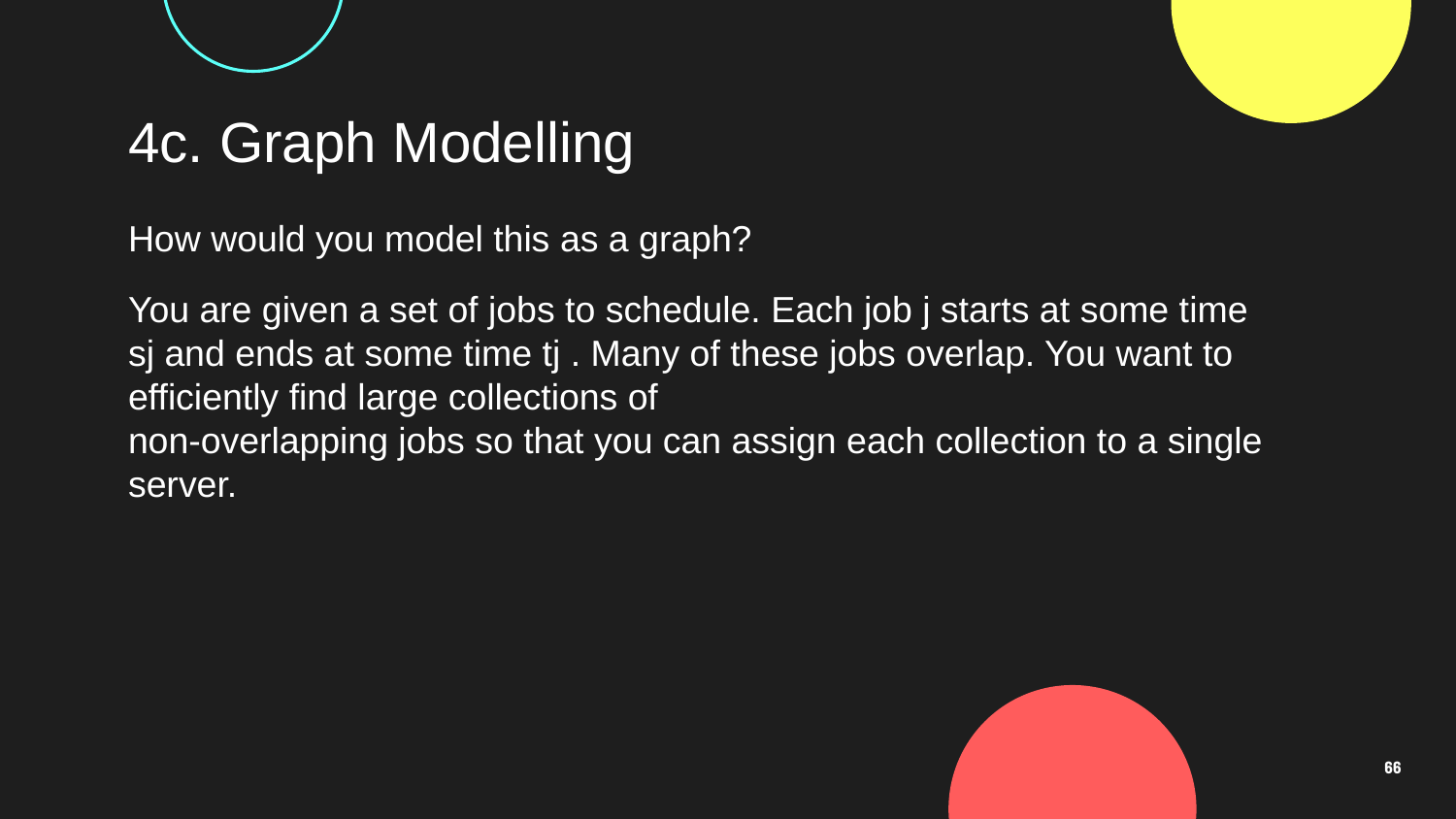

# 4c. Graph Modelling
How would you model this as a graph?

You are given a set of jobs to schedule. Each job j starts at some time sj and ends at some time tj . Many of these jobs overlap. You want to efficiently find large collections of
non-overlapping jobs so that you can assign each collection to a single server.
1
2
3
4
5
66